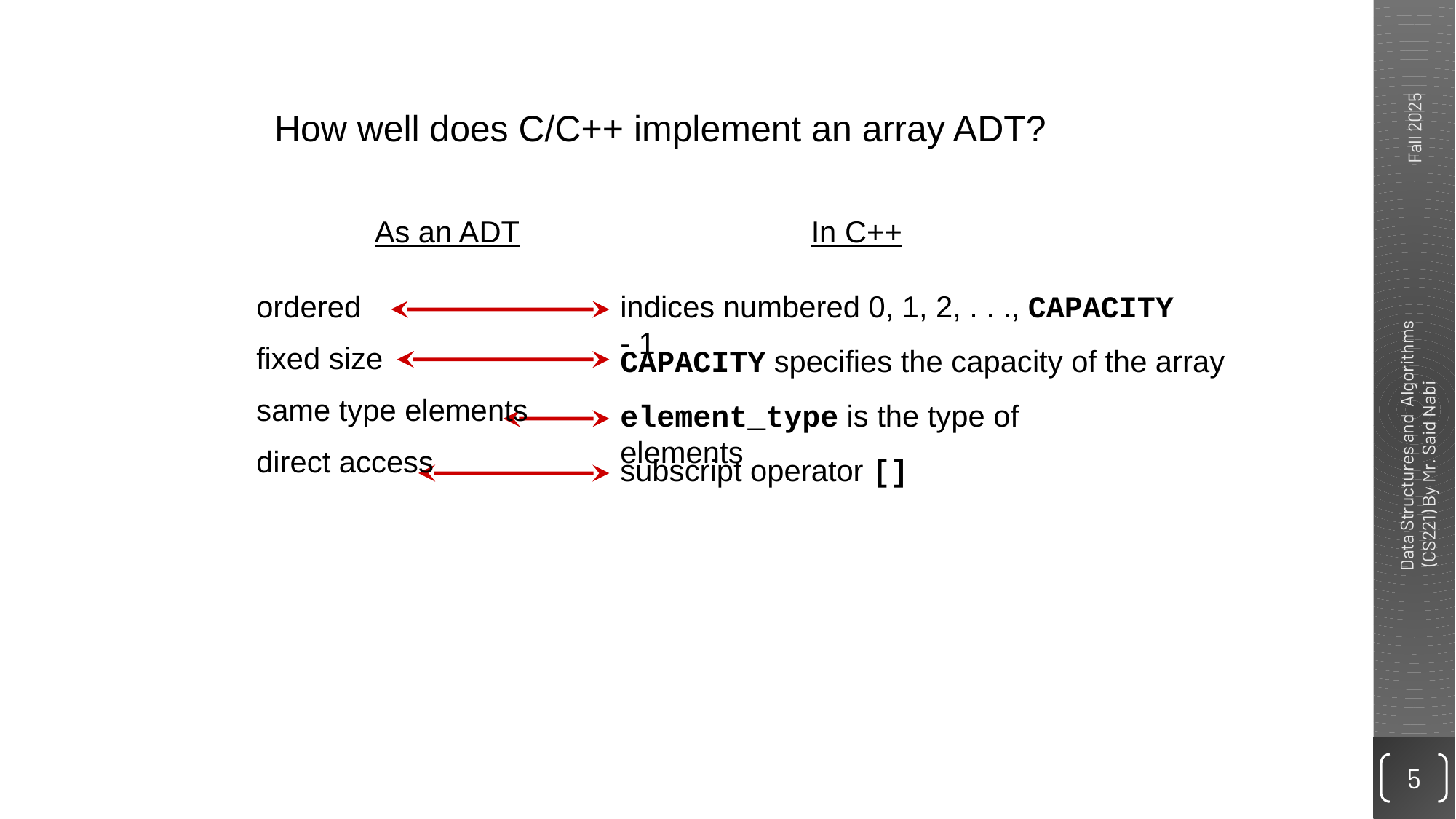

How well does C/C++ implement an array ADT?
As an ADT			In C++
ordered
fixed size
same type elements
direct access
indices numbered 0, 1, 2, . . ., CAPACITY - 1
CAPACITY specifies the capacity of the array
element_type is the type of elements
subscript operator []